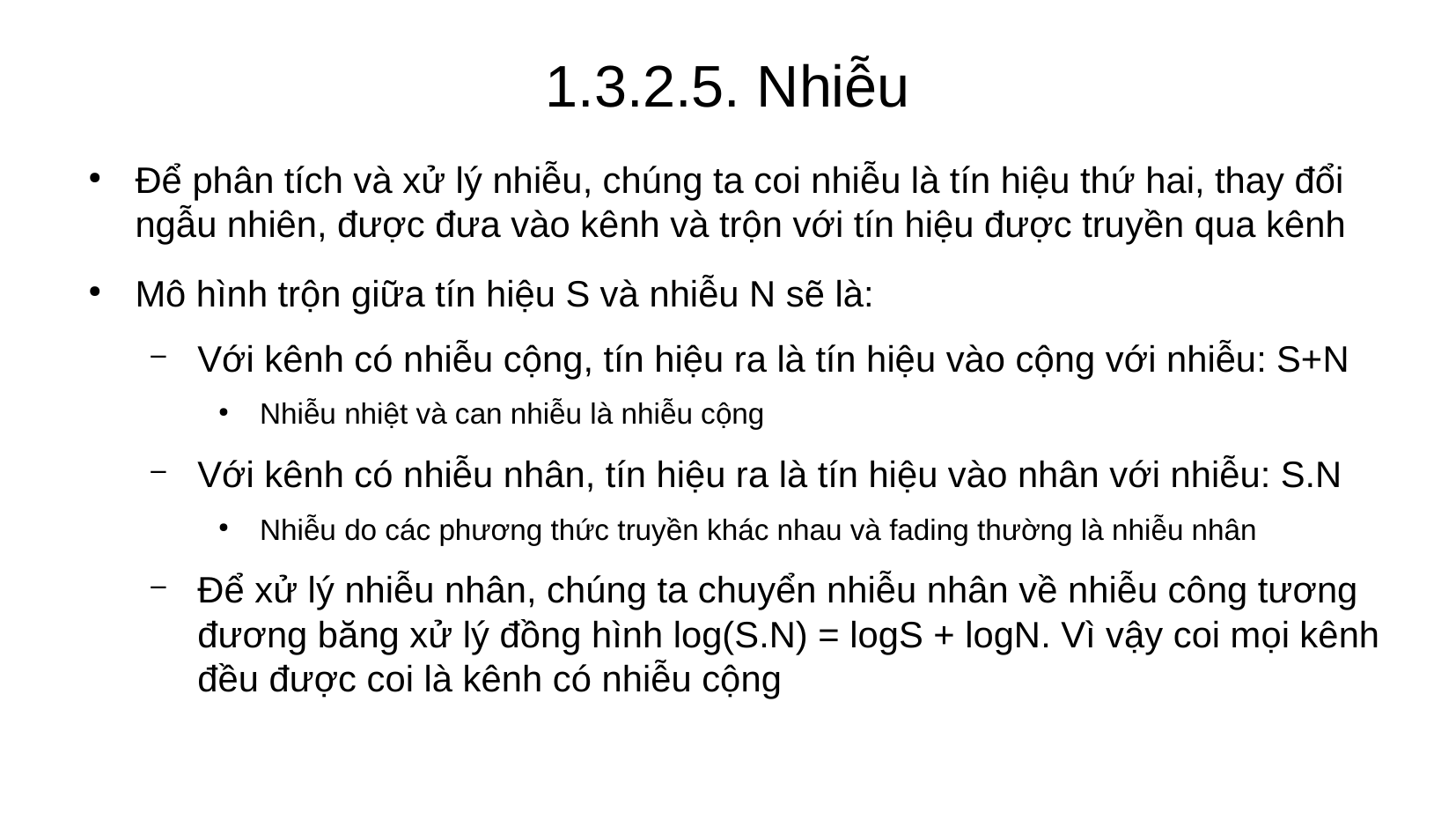

# 1.3.2.5. Nhiễu
Để phân tích và xử lý nhiễu, chúng ta coi nhiễu là tín hiệu thứ hai, thay đổi ngẫu nhiên, được đưa vào kênh và trộn với tín hiệu được truyền qua kênh
Mô hình trộn giữa tín hiệu S và nhiễu N sẽ là:
Với kênh có nhiễu cộng, tín hiệu ra là tín hiệu vào cộng với nhiễu: S+N
Nhiễu nhiệt và can nhiễu là nhiễu cộng
Với kênh có nhiễu nhân, tín hiệu ra là tín hiệu vào nhân với nhiễu: S.N
Nhiễu do các phương thức truyền khác nhau và fading thường là nhiễu nhân
Để xử lý nhiễu nhân, chúng ta chuyển nhiễu nhân về nhiễu công tương đương băng xử lý đồng hình log(S.N) = logS + logN. Vì vậy coi mọi kênh đều được coi là kênh có nhiễu cộng